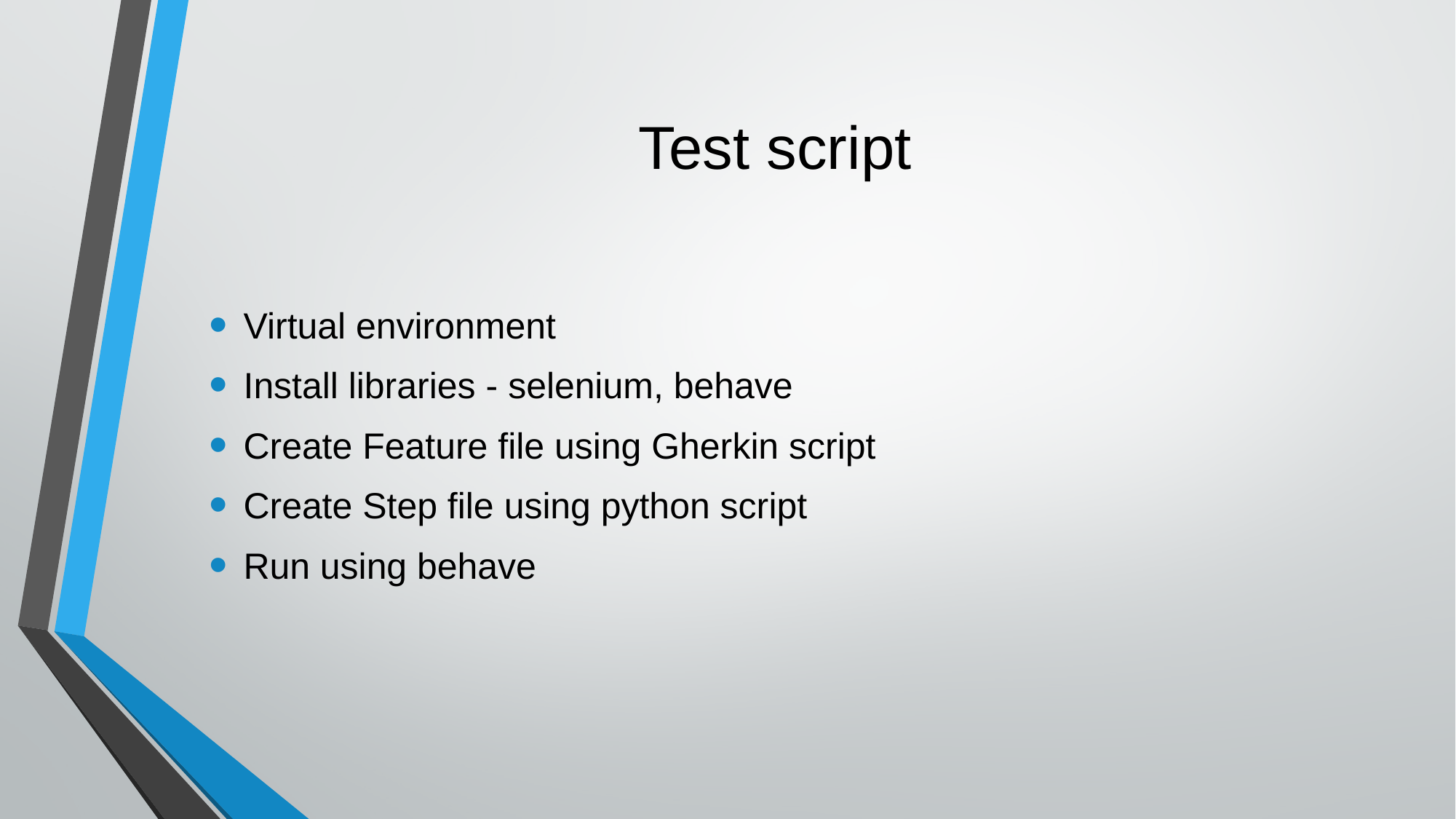

# Test script
Virtual environment
Install libraries - selenium, behave
Create Feature file using Gherkin script
Create Step file using python script
Run using behave